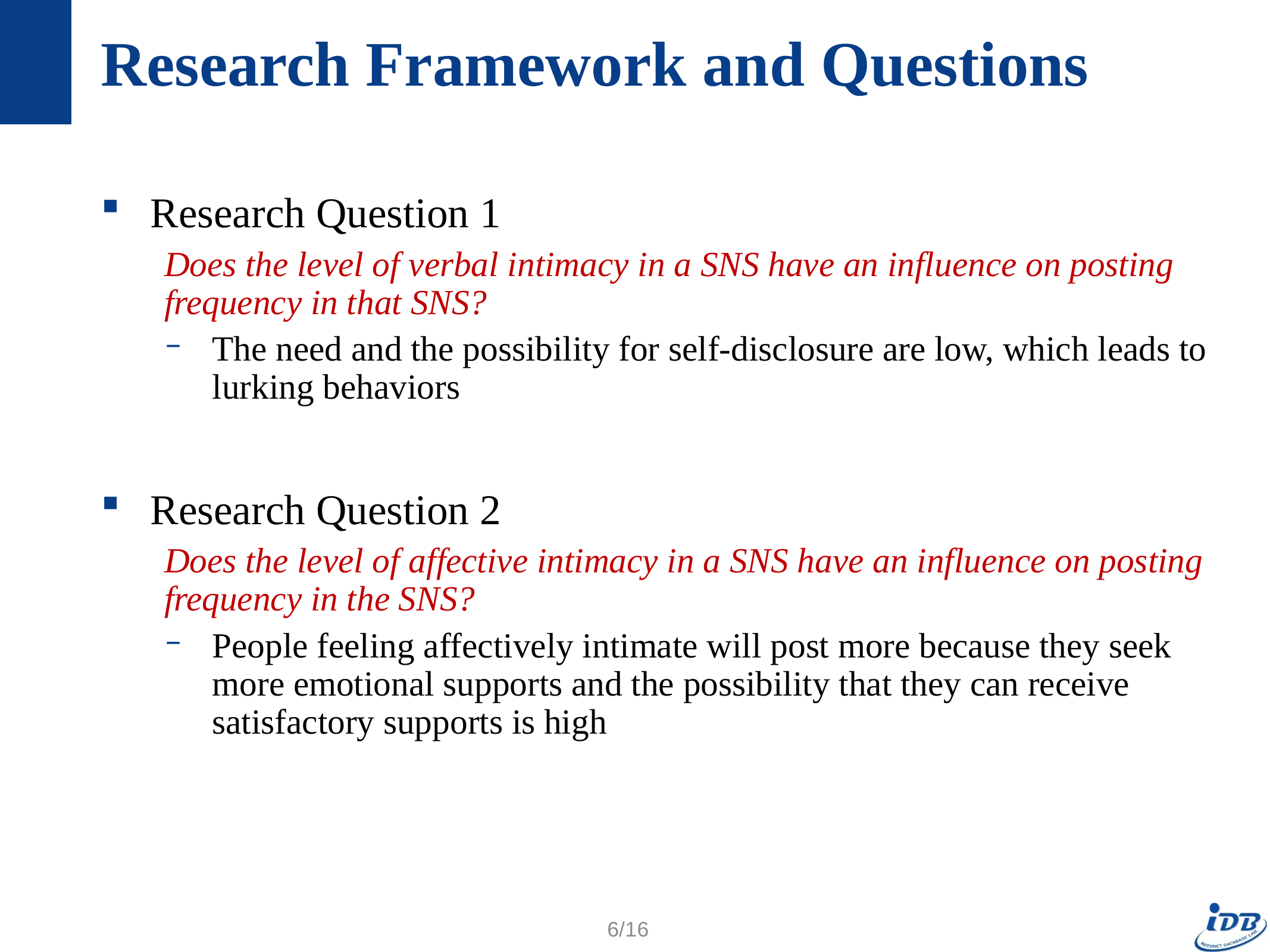

# Research Framework and Questions
Research Question 1
Does the level of verbal intimacy in a SNS have an influence on posting
frequency in that SNS?
The need and the possibility for self-disclosure are low, which leads to
lurking behaviors

Research Question 2
Does the level of affective intimacy in a SNS have an influence on posting
frequency in the SNS?
People feeling affectively intimate will post more because they seek
more emotional supports and the possibility that they can receive
satisfactory supports is high
6/16